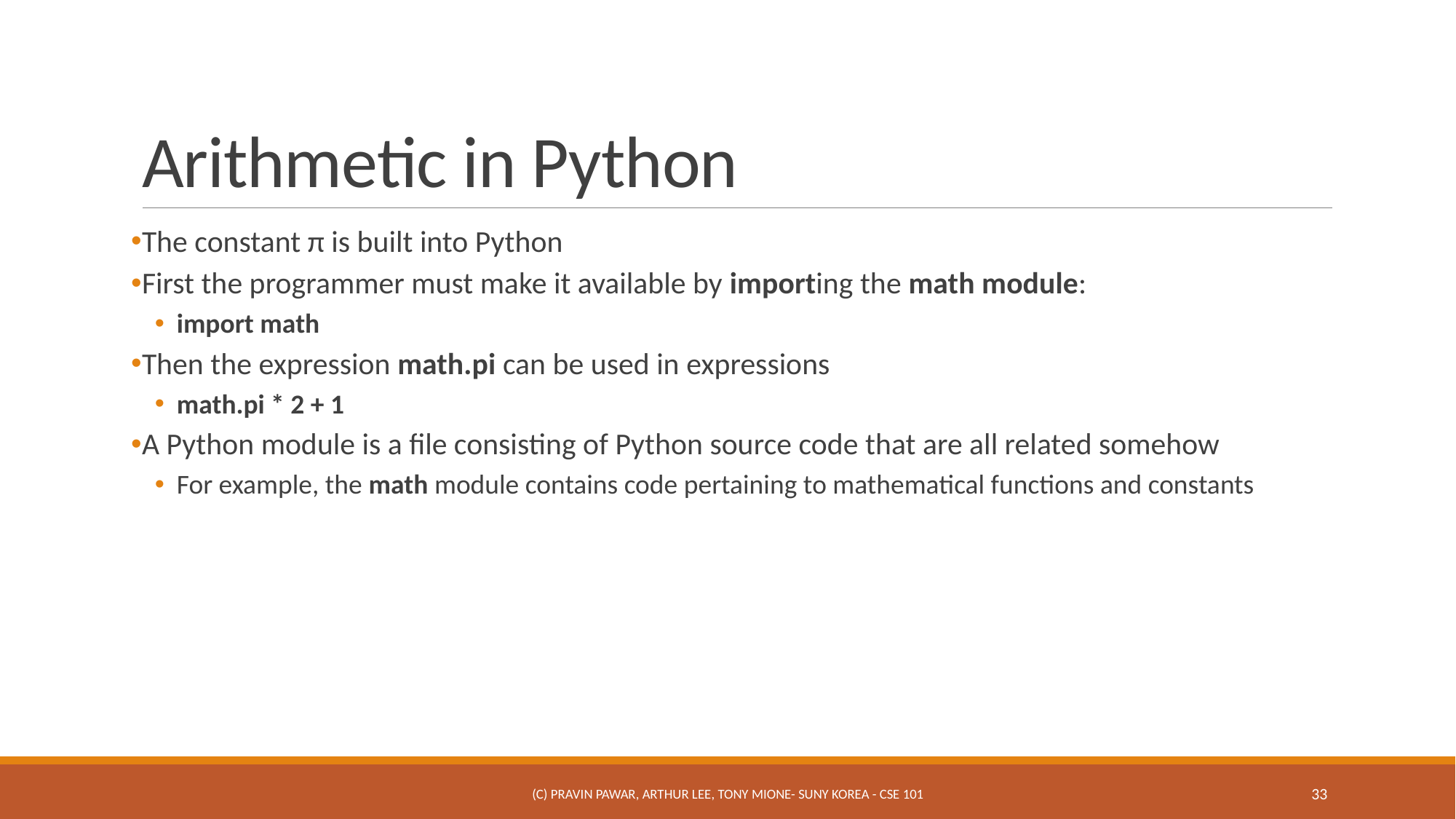

# Arithmetic in Python
The constant π is built into Python
First the programmer must make it available by importing the math module:
import math
Then the expression math.pi can be used in expressions
math.pi * 2 + 1
A Python module is a file consisting of Python source code that are all related somehow
For example, the math module contains code pertaining to mathematical functions and constants

(c) Pravin Pawar, Arthur Lee, Tony Mione- SUNY Korea - CSE 101
33